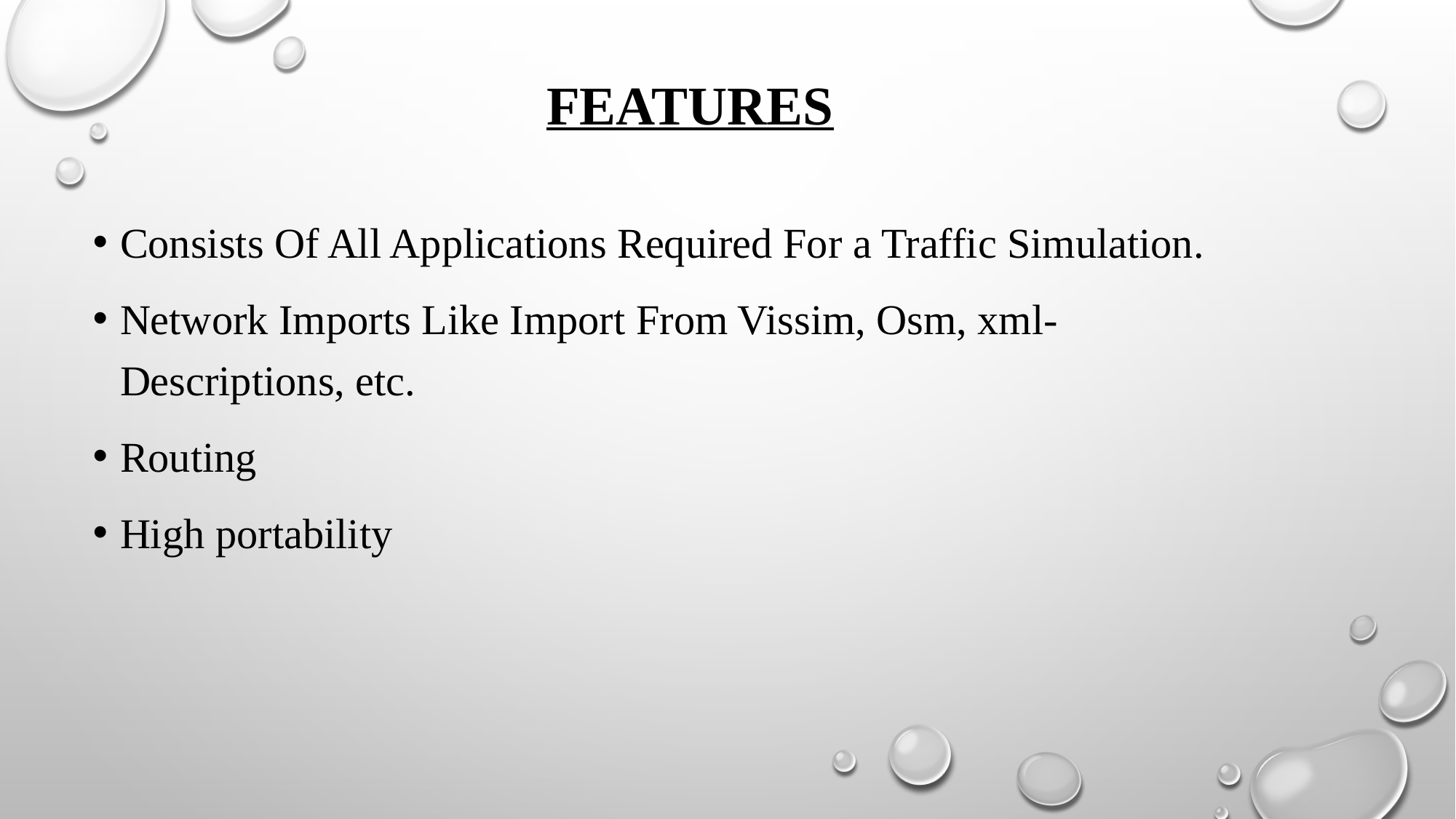

# Features
Consists Of All Applications Required For a Traffic Simulation.
Network Imports Like Import From Vissim, Osm, xml- Descriptions, etc.
Routing
High portability